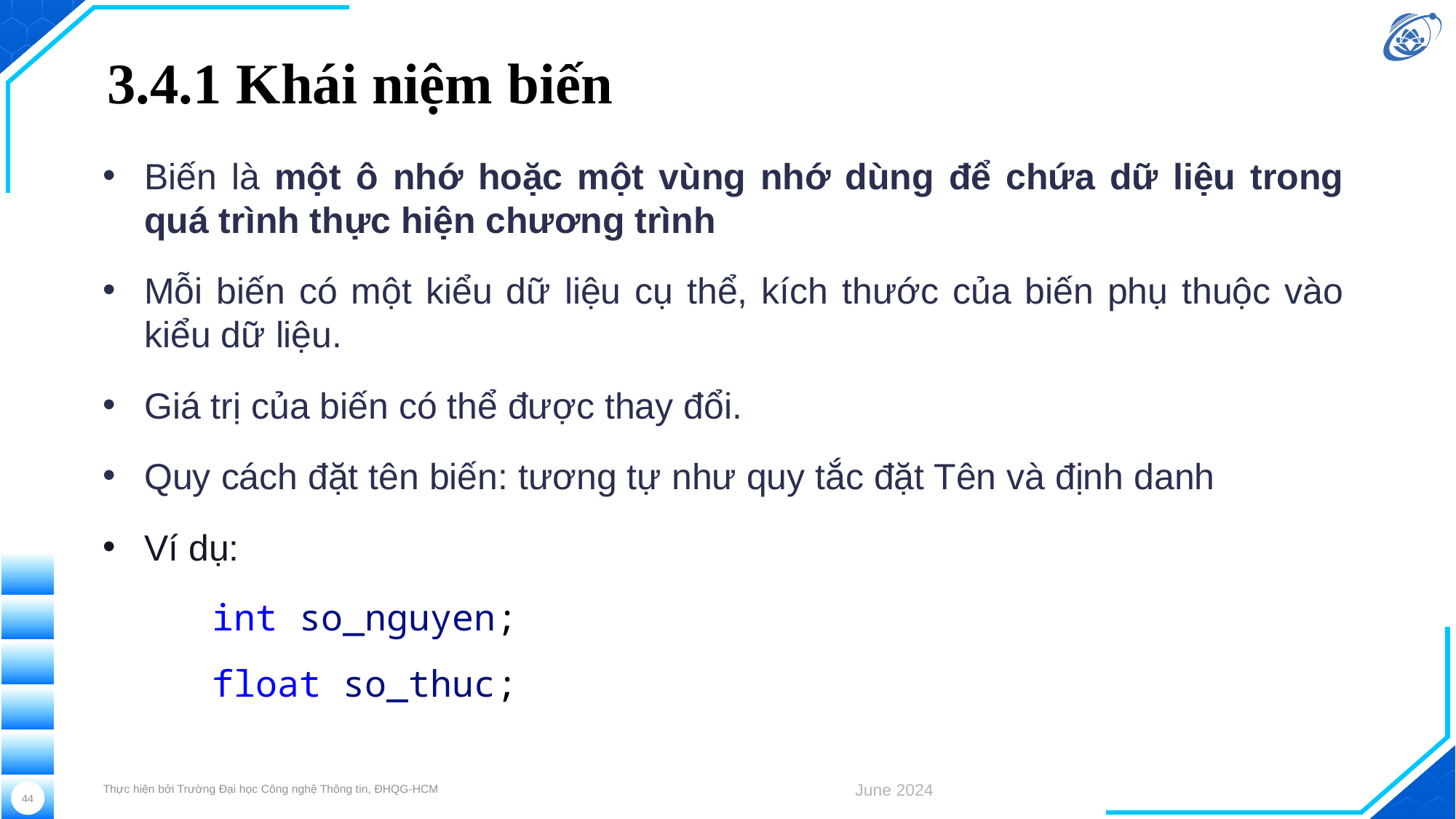

# 3.4.1 Khái niệm biến
Biến là một ô nhớ hoặc một vùng nhớ dùng để chứa dữ liệu trong quá trình thực hiện chương trình
Mỗi biến có một kiểu dữ liệu cụ thể, kích thước của biến phụ thuộc vào kiểu dữ liệu.
Giá trị của biến có thể được thay đổi.
Quy cách đặt tên biến: tương tự như quy tắc đặt Tên và định danh
Ví dụ:
int so_nguyen;
float so_thuc;

Thực hiện bởi Trường Đại học Công nghệ Thông tin, ĐHQG-HCM
June 2024
44